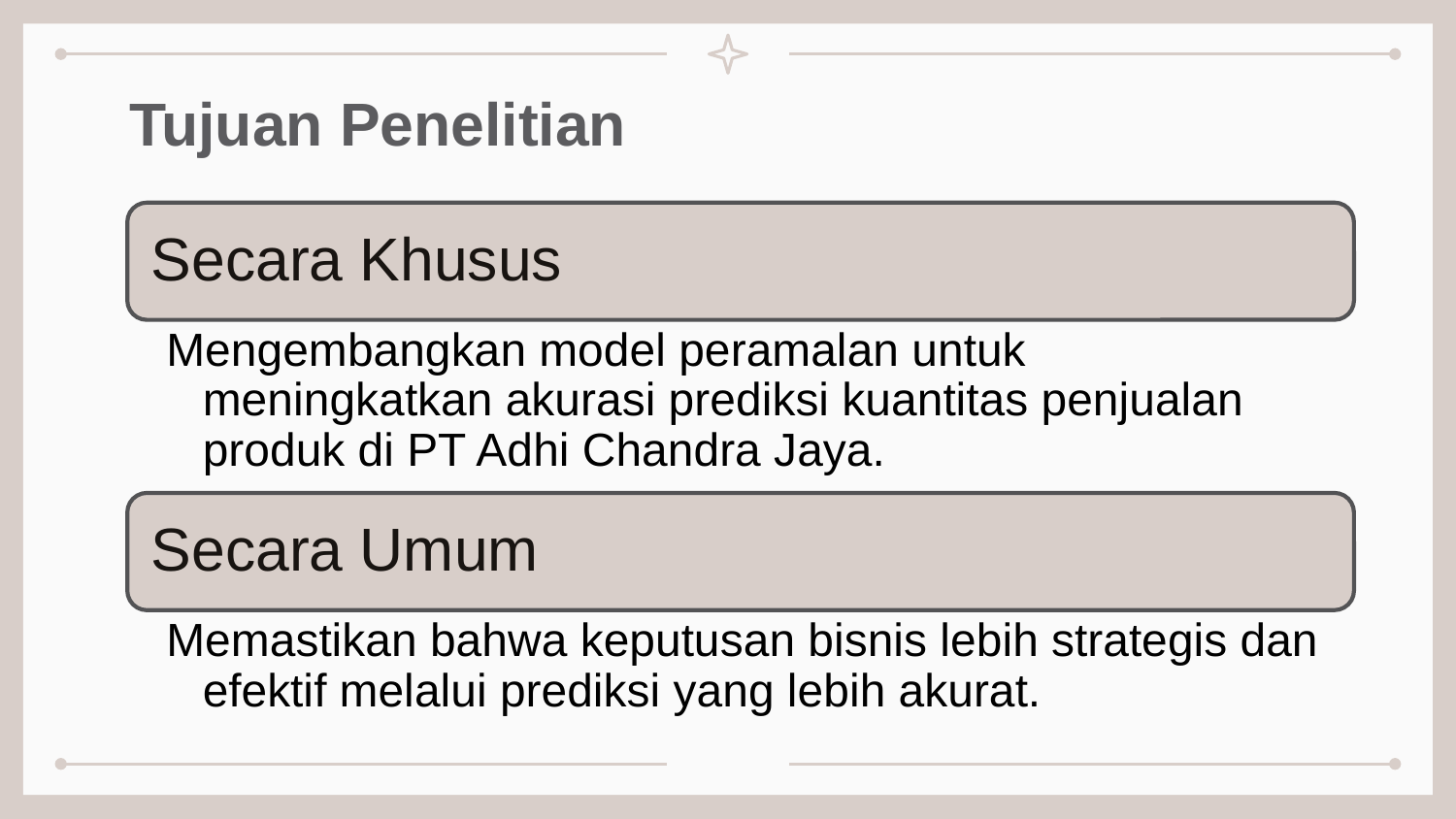

# Tujuan Penelitian

Secara Khusus

Mengembangkan model peramalan untuk meningkatkan akurasi prediksi kuantitas penjualan produk di PT Adhi Chandra Jaya.

Secara Umum

Memastikan bahwa keputusan bisnis lebih strategis dan efektif melalui prediksi yang lebih akurat.